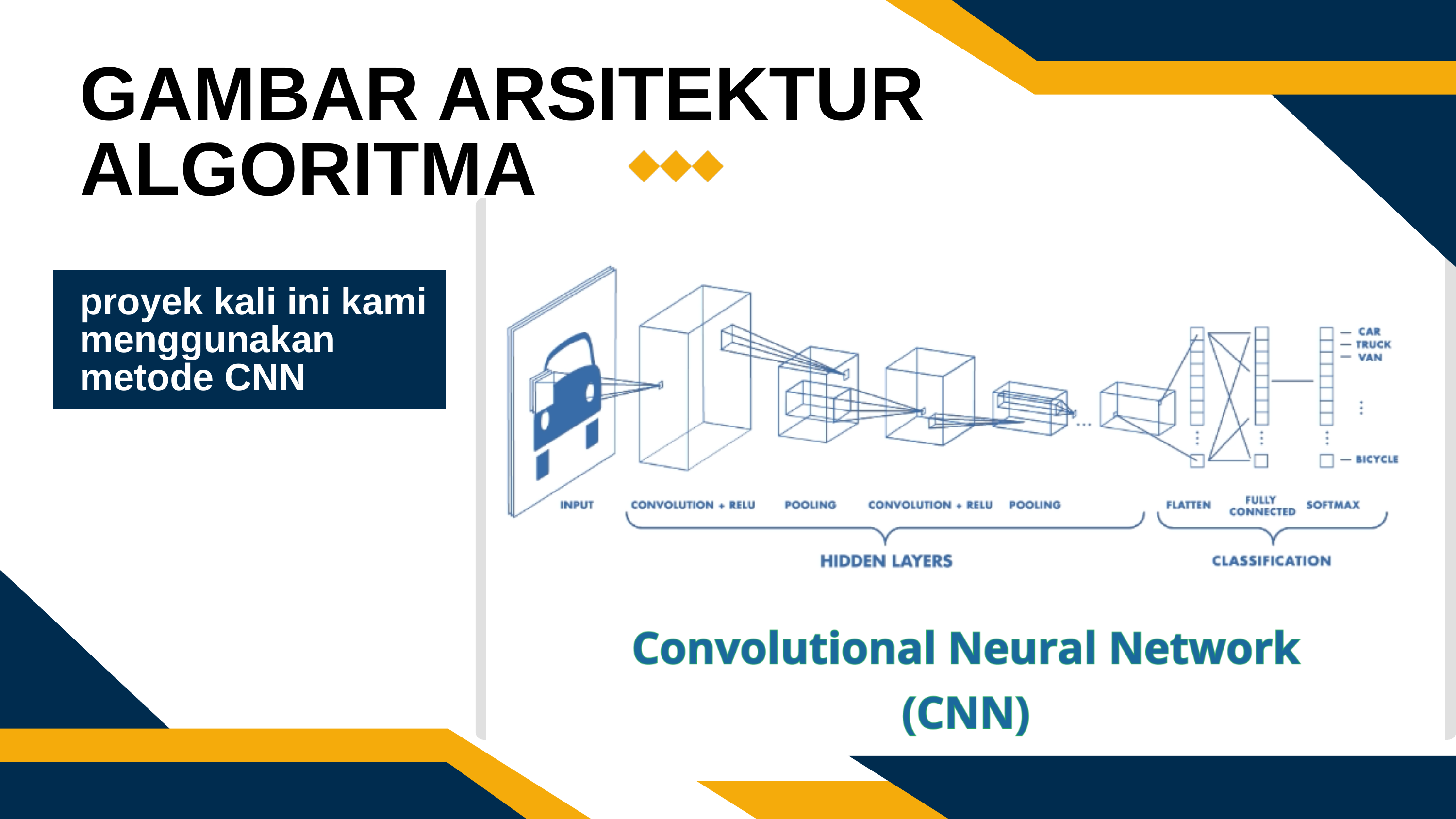

GAMBAR ARSITEKTUR ALGORITMA

proyek kali ini kami menggunakan metode CNN